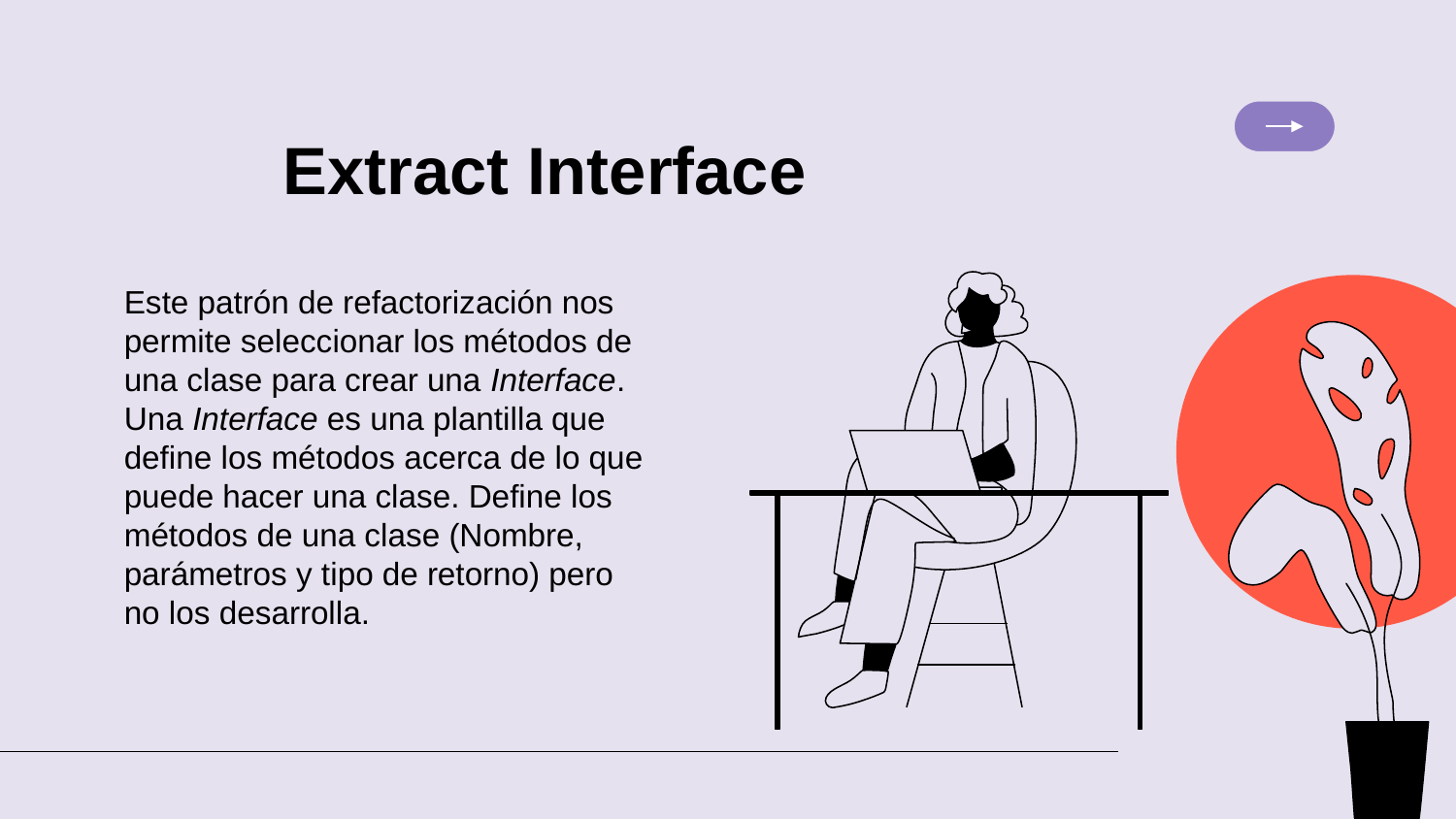

Extract Interface

Este patrón de refactorización nos permite seleccionar los métodos de una clase para crear una Interface. Una Interface es una plantilla que define los métodos acerca de lo que puede hacer una clase. Define los métodos de una clase (Nombre, parámetros y tipo de retorno) pero no los desarrolla.